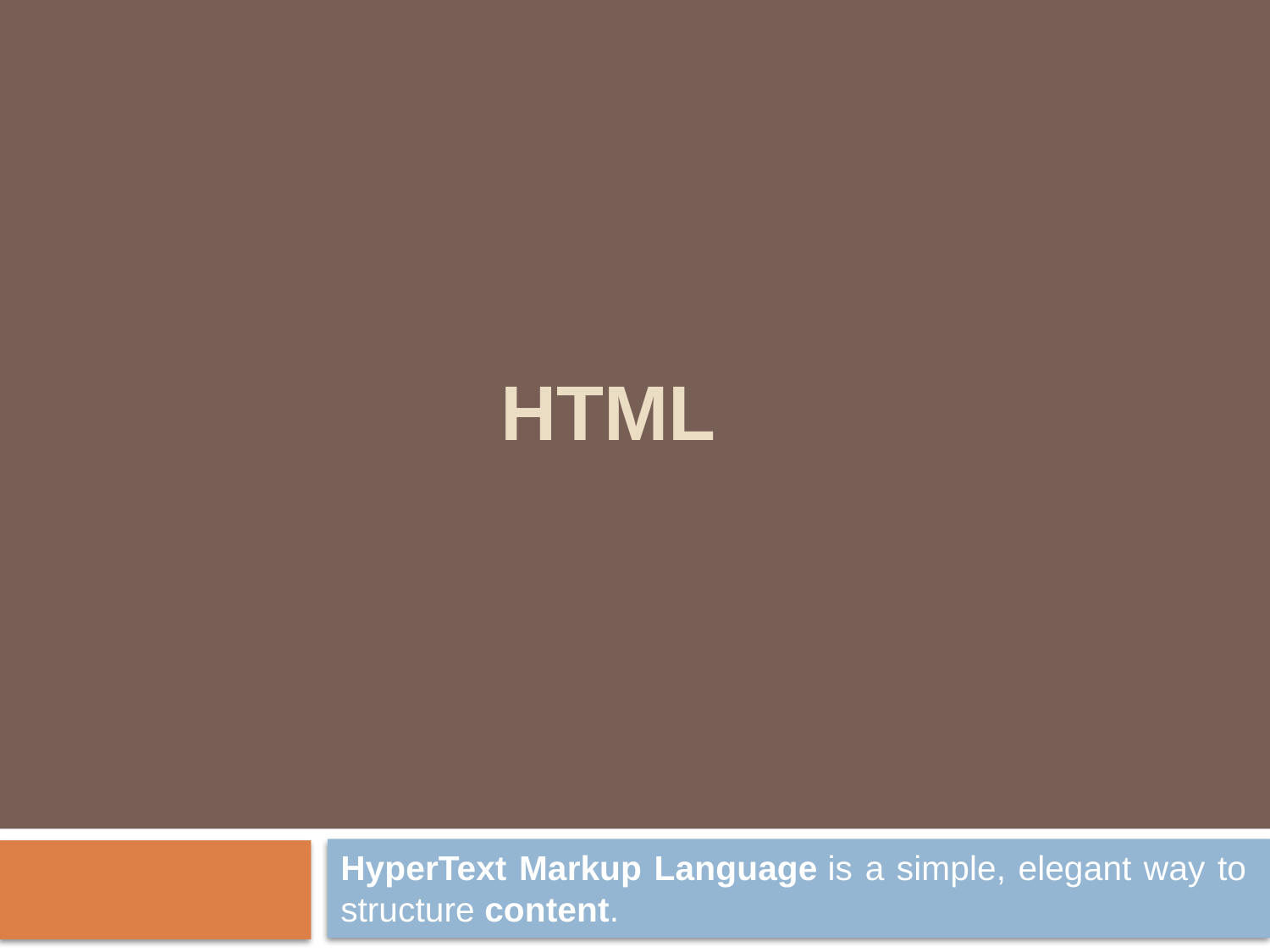

# HTML
HyperText Markup Language is a simple, elegant way to structure content.